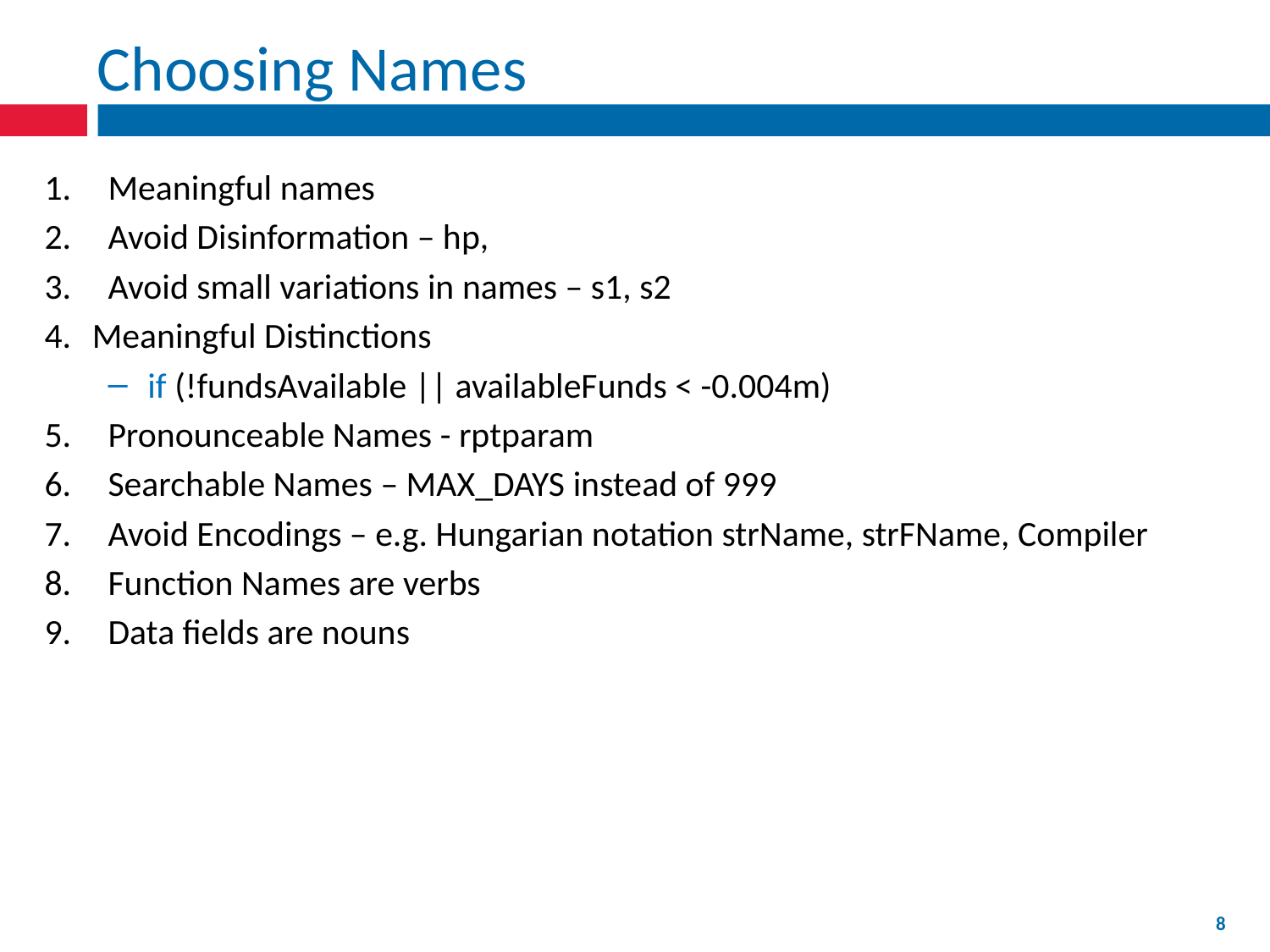

# Choosing Names
Meaningful names
Avoid Disinformation – hp,
Avoid small variations in names – s1, s2
4. 	Meaningful Distinctions
if (!fundsAvailable || availableFunds < -0.004m)
5. 	Pronounceable Names - rptparam
6.	Searchable Names – MAX_DAYS instead of 999
7. 	Avoid Encodings – e.g. Hungarian notation strName, strFName, Compiler
8.	Function Names are verbs
9.	Data fields are nouns